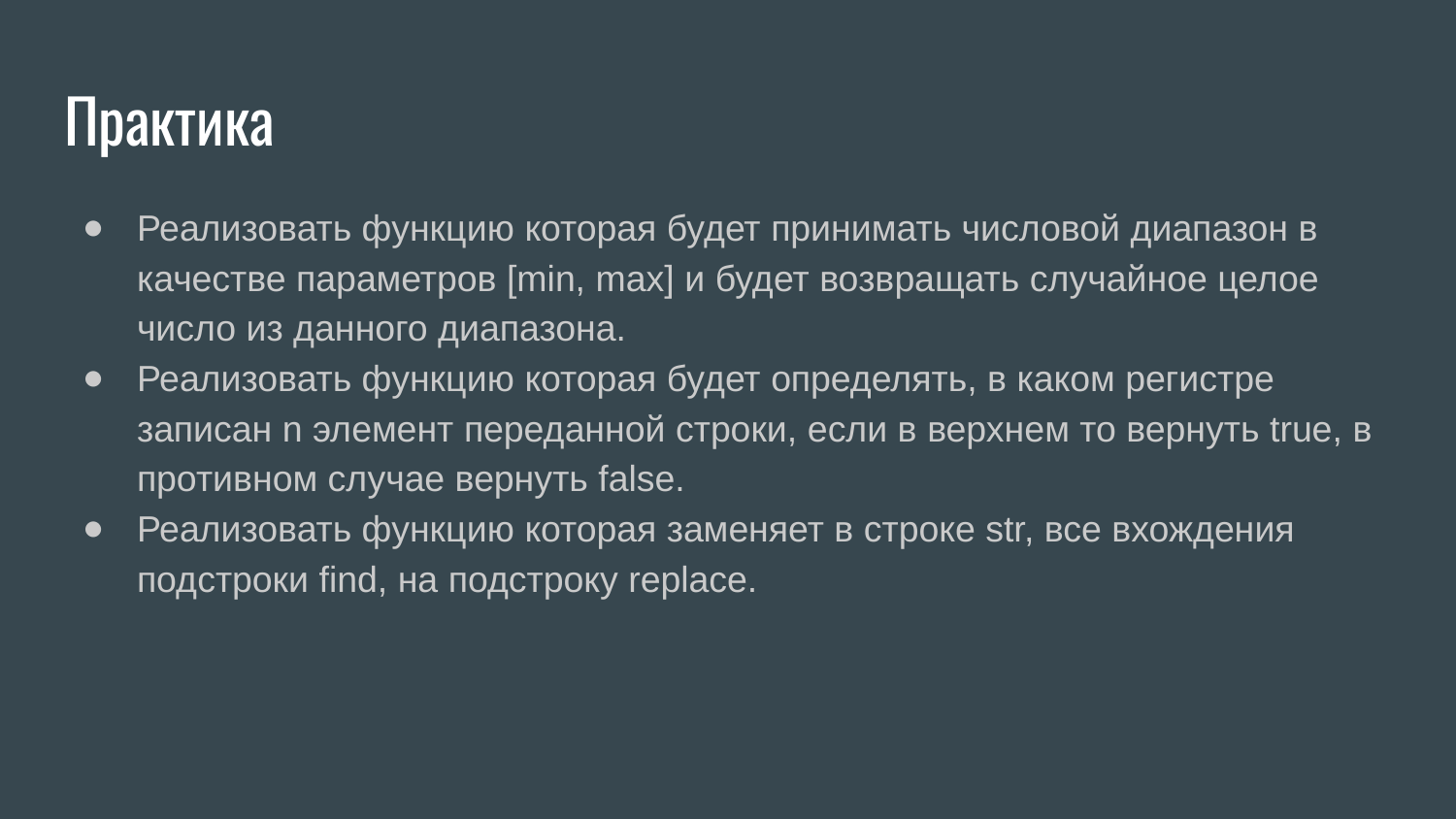

# Практика
Реализовать функцию которая будет принимать числовой диапазон в качестве параметров [min, max] и будет возвращать случайное целое число из данного диапазона.
Реализовать функцию которая будет определять, в каком регистре записан n элемент переданной строки, если в верхнем то вернуть true, в противном случае вернуть false.
Реализовать функцию которая заменяет в строке str, все вхождения подстроки find, на подстроку replace.